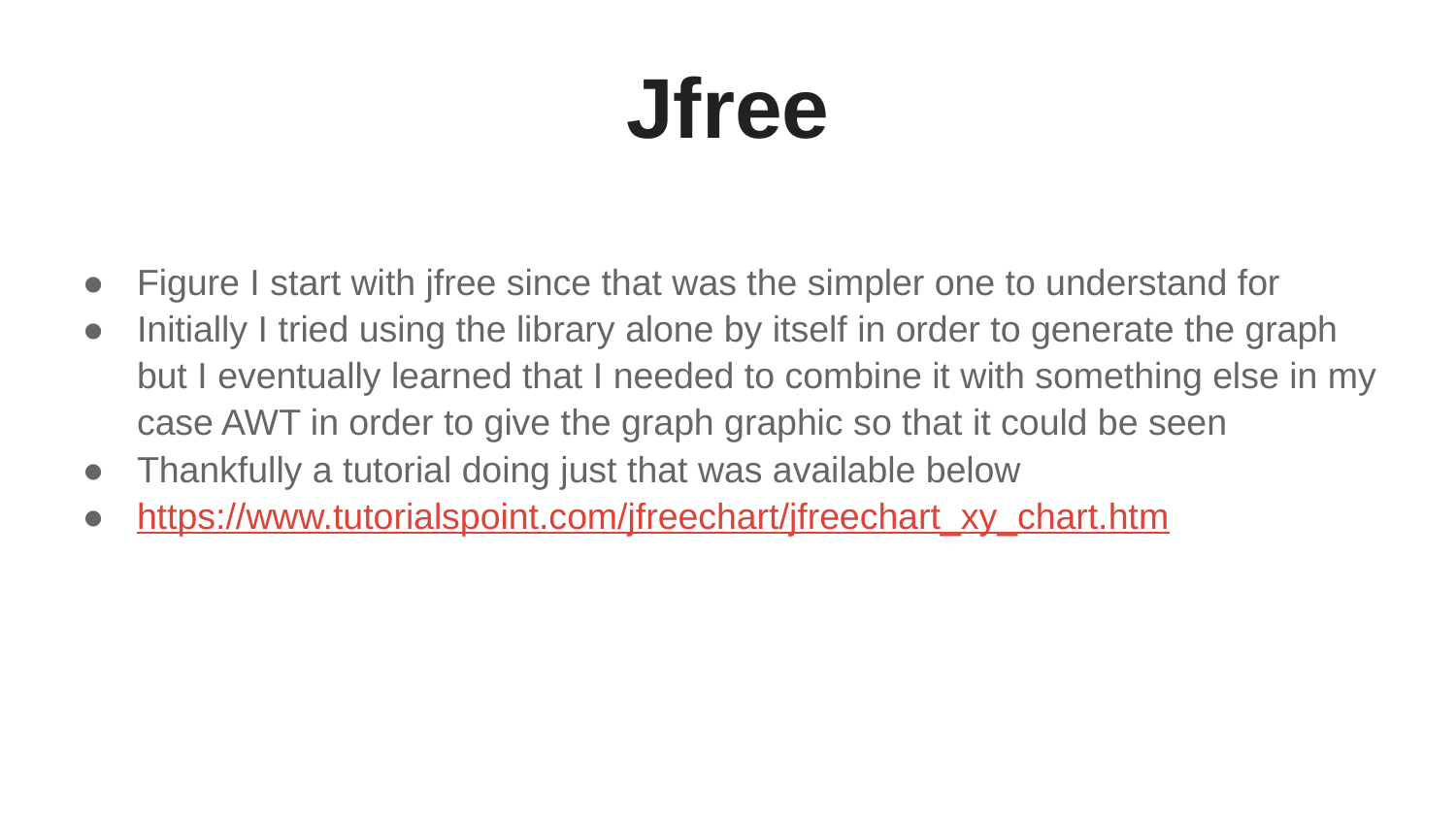

# Jfree
Figure I start with jfree since that was the simpler one to understand for
Initially I tried using the library alone by itself in order to generate the graph but I eventually learned that I needed to combine it with something else in my case AWT in order to give the graph graphic so that it could be seen
Thankfully a tutorial doing just that was available below
https://www.tutorialspoint.com/jfreechart/jfreechart_xy_chart.htm